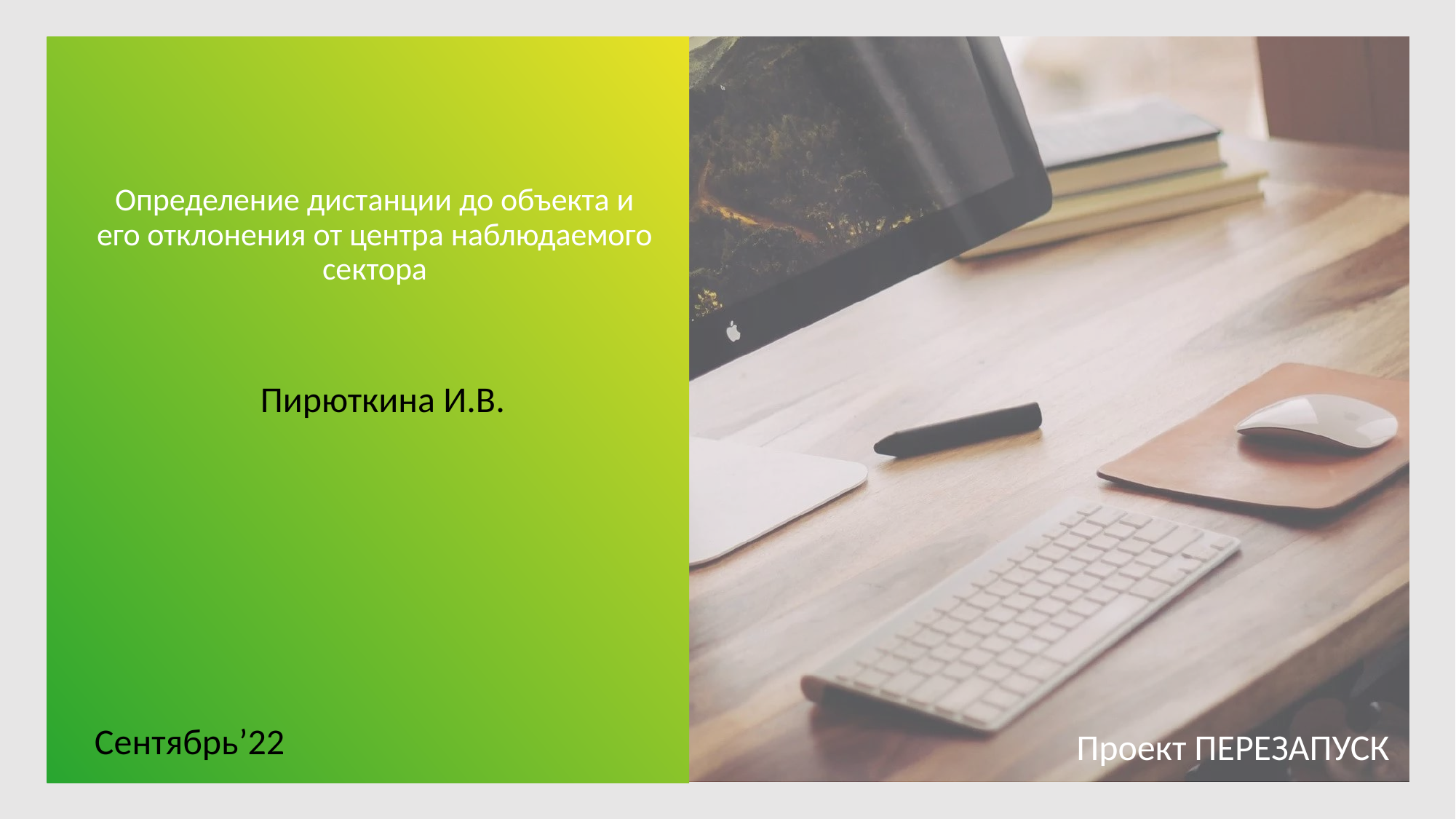

# Определение дистанции до объекта и его отклонения от центра наблюдаемого сектора

Пирюткина И.В.
Сентябрь’22